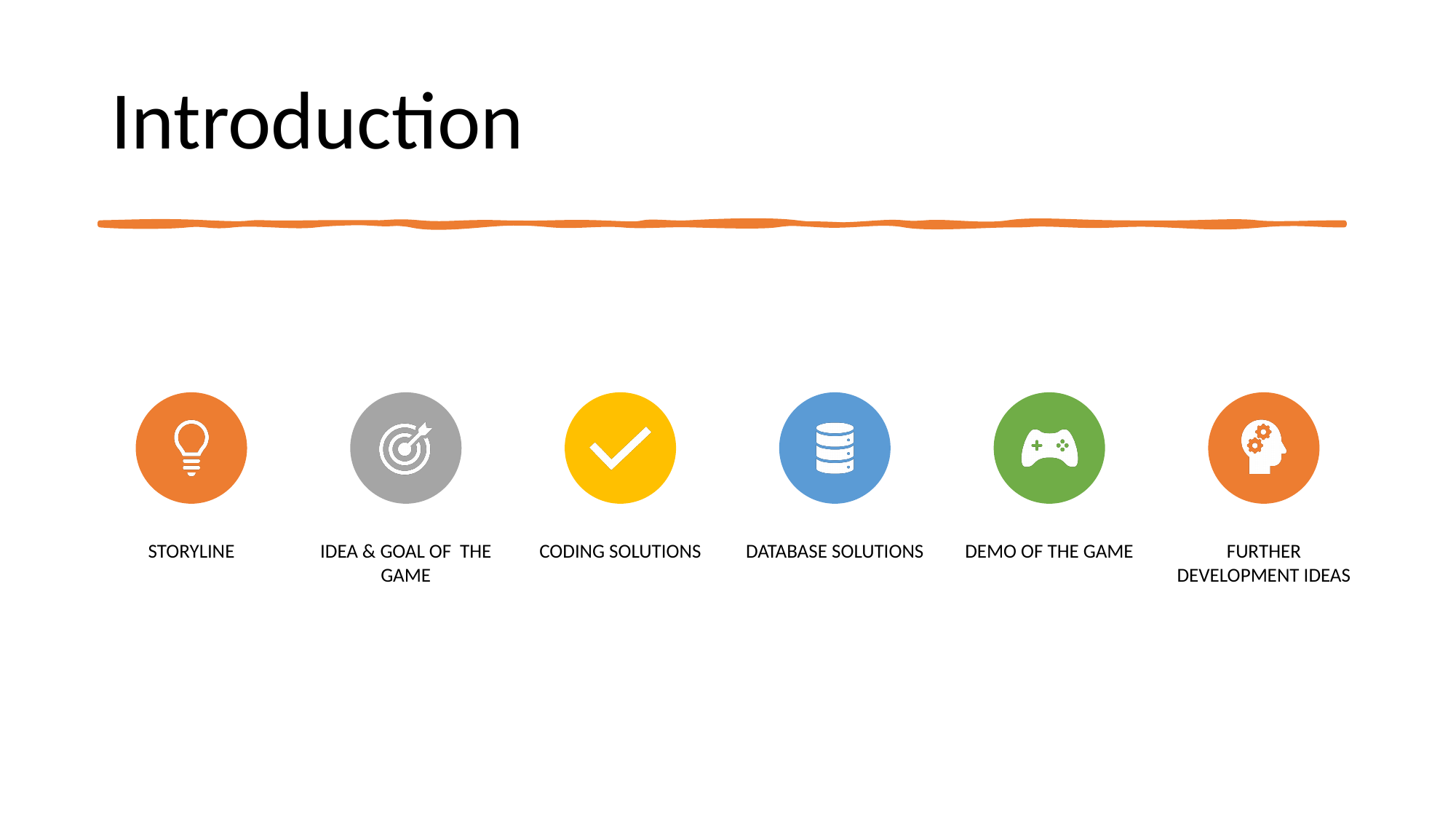

# Introduction

Storyline
Idea & goal of  the game
Coding solutions
Database solutions
Demo of the game
Further development ideas